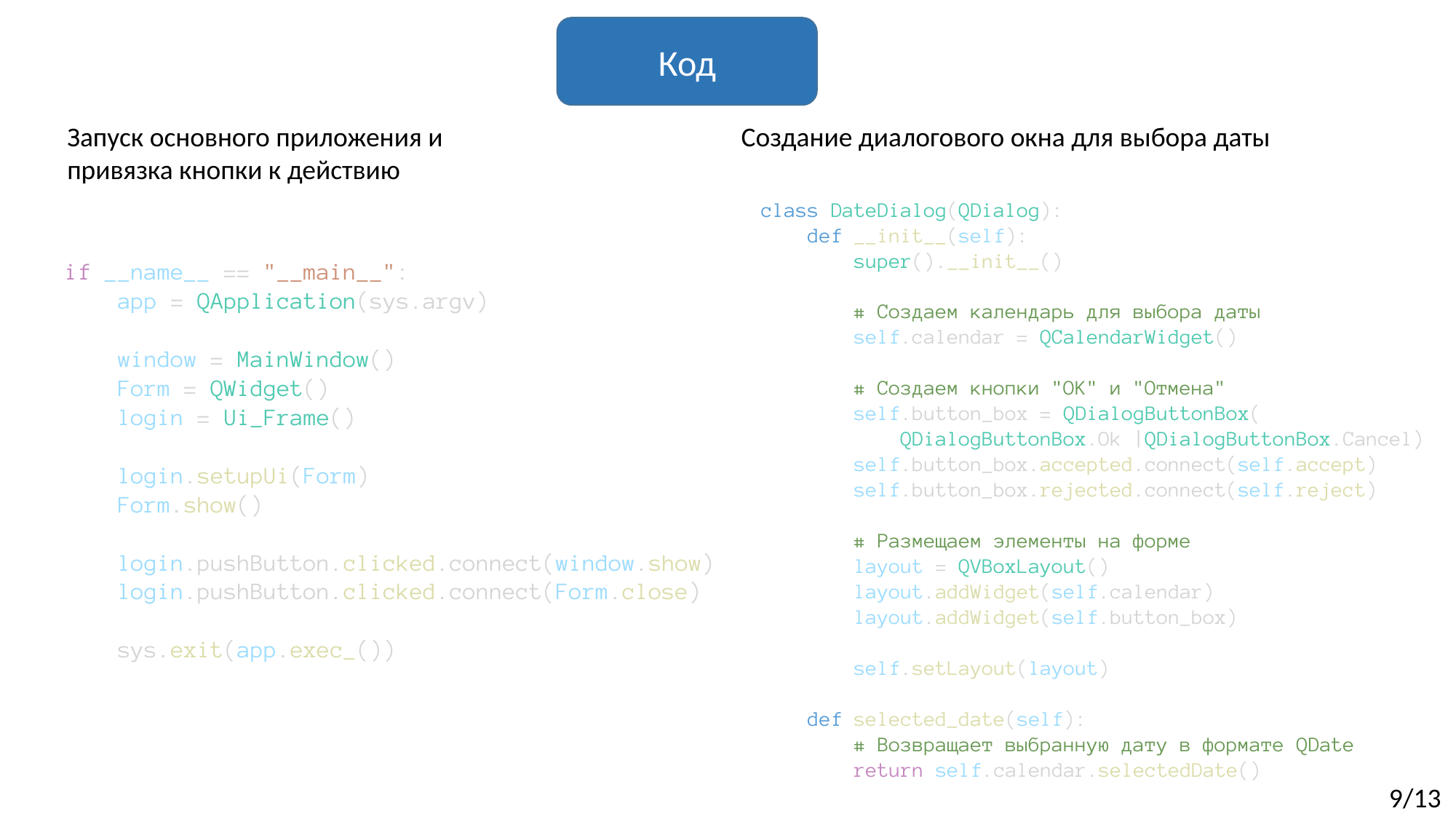

Код
Запуск основного приложения и
привязка кнопки к действию
Создание диалогового окна для выбора даты
class DateDialog(QDialog):
    def __init__(self):
        super().__init__()
        # Создаем календарь для выбора даты
        self.calendar = QCalendarWidget()
        # Создаем кнопки "ОК" и "Отмена"
        self.button_box = QDialogButtonBox(
            QDialogButtonBox.Ok |QDialogButtonBox.Cancel)
        self.button_box.accepted.connect(self.accept)
        self.button_box.rejected.connect(self.reject)
        # Размещаем элементы на форме
        layout = QVBoxLayout()
        layout.addWidget(self.calendar)
        layout.addWidget(self.button_box)
        self.setLayout(layout)
    def selected_date(self):
        # Возвращает выбранную дату в формате QDate
        return self.calendar.selectedDate()
if __name__ == "__main__":
    app = QApplication(sys.argv)
    window = MainWindow()
    Form = QWidget()
    login = Ui_Frame()
    login.setupUi(Form)
    Form.show()
    login.pushButton.clicked.connect(window.show)
    login.pushButton.clicked.connect(Form.close)
    sys.exit(app.exec_())
9/13